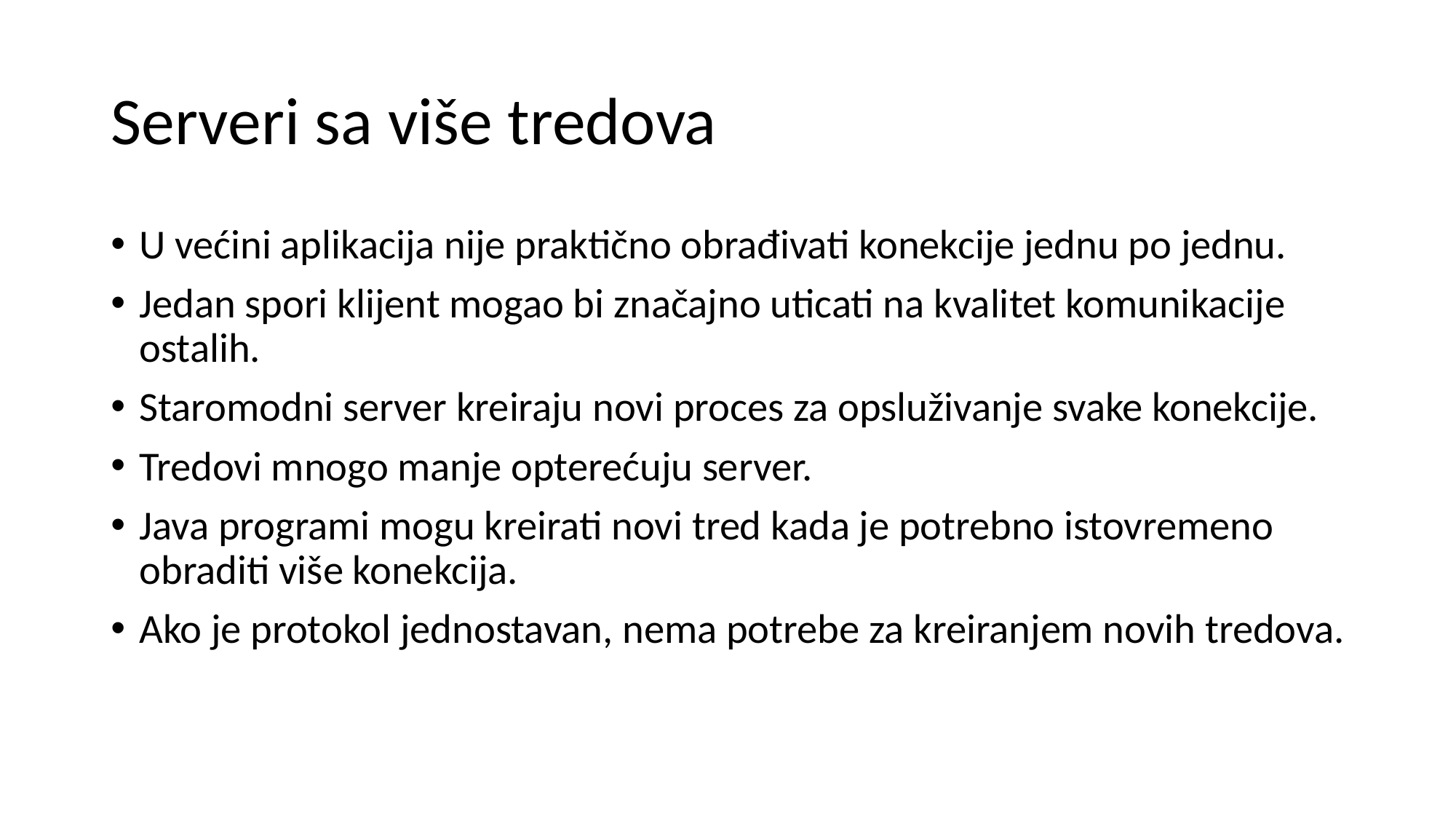

# Serveri sa više tredova
U većini aplikacija nije praktično obrađivati konekcije jednu po jednu.
Jedan spori klijent mogao bi značajno uticati na kvalitet komunikacije ostalih.
Staromodni server kreiraju novi proces za opsluživanje svake konekcije.
Tredovi mnogo manje opterećuju server.
Java programi mogu kreirati novi tred kada je potrebno istovremeno obraditi više konekcija.
Ako je protokol jednostavan, nema potrebe za kreiranjem novih tredova.